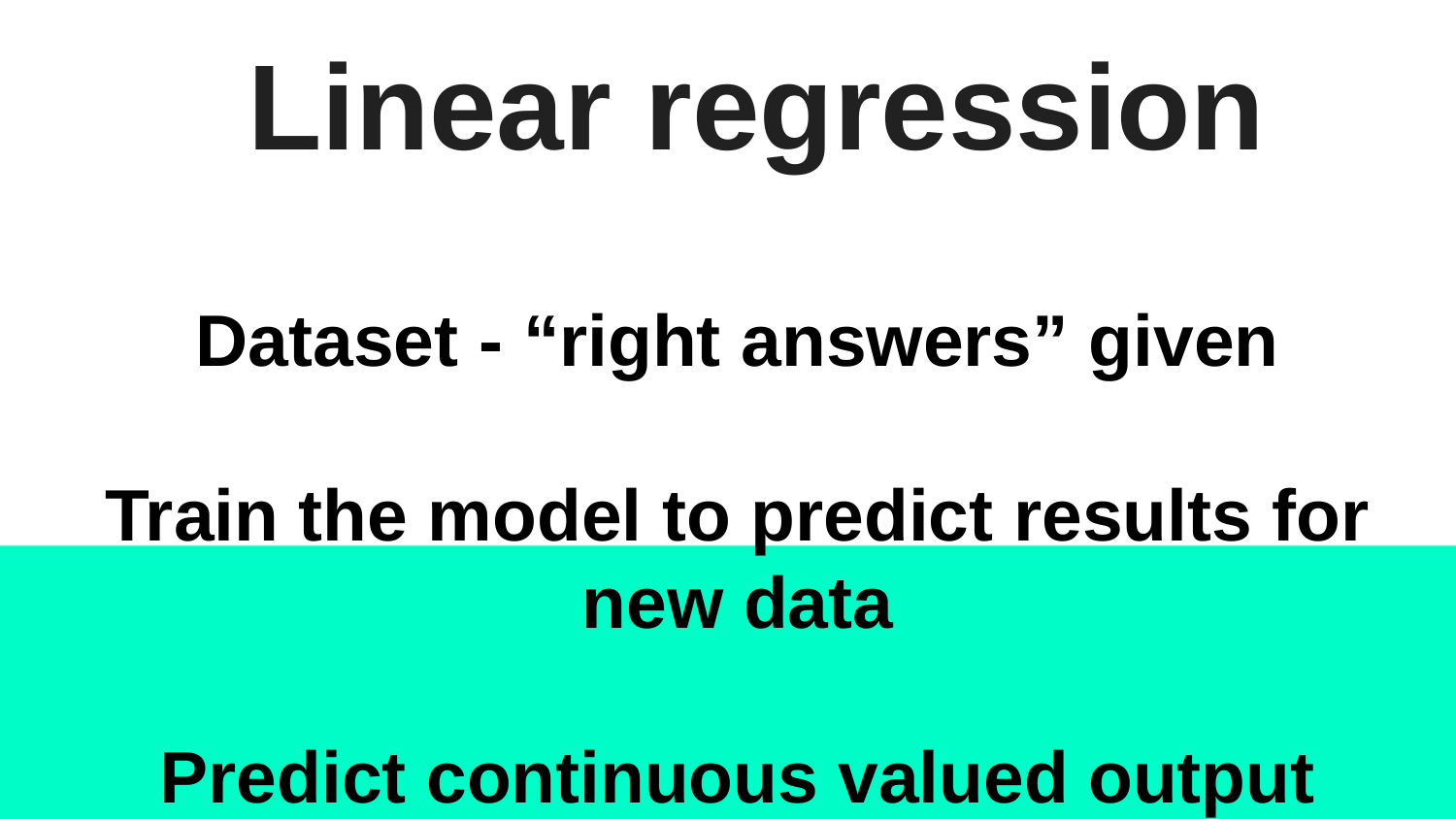

# Linear regression

Dataset - “right answers” given

Train the model to predict results for new data

 Predict continuous valued output